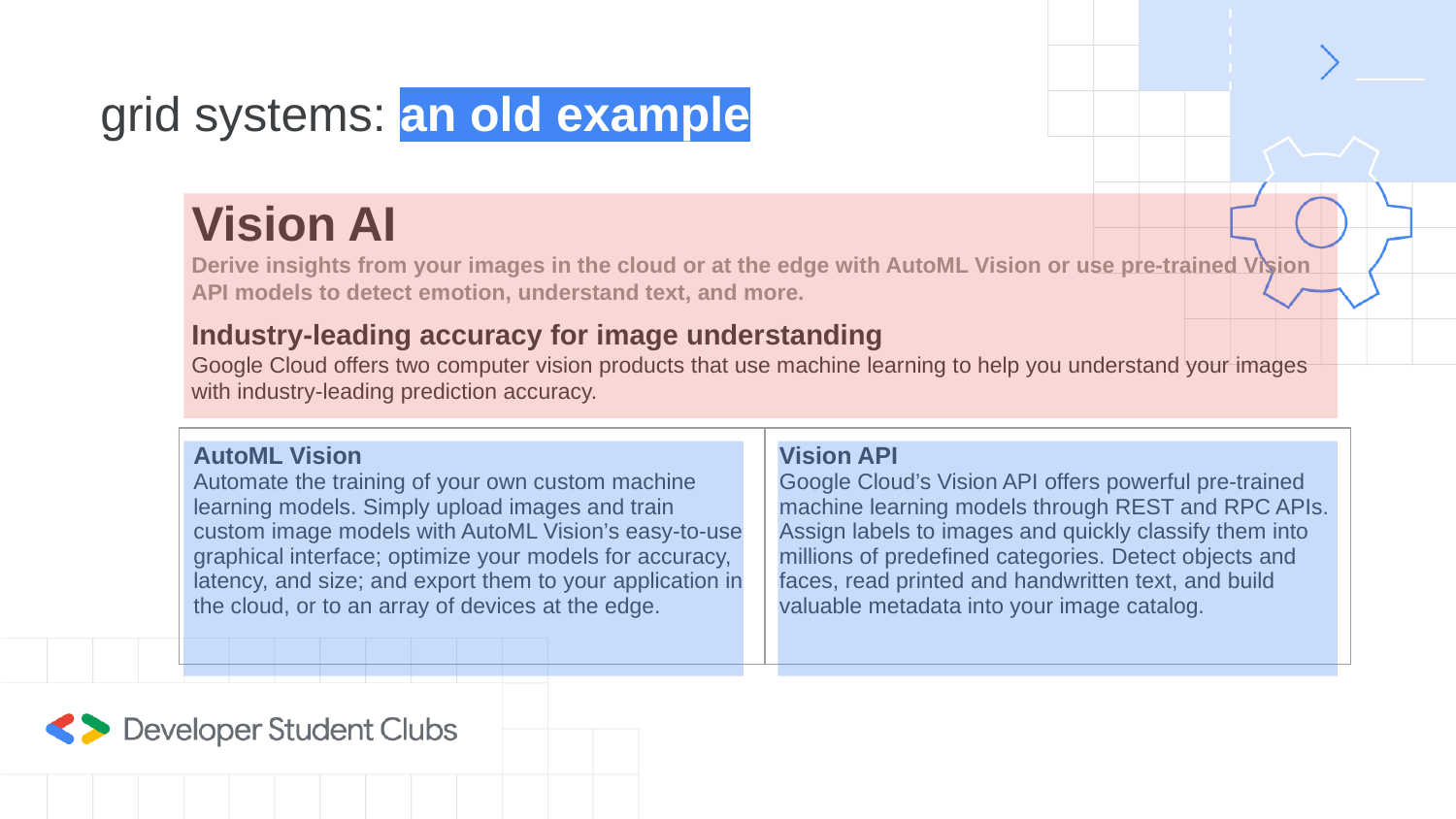

grid systems: an old example
Vision AI
Derive insights from your images in the cloud or at the edge with AutoML Vision or use pre-trained Vision API models to detect emotion, understand text, and more.
Industry-leading accuracy for image understanding
Google Cloud offers two computer vision products that use machine learning to help you understand your images with industry-leading prediction accuracy.

| AutoML Vision Automate the training of your own custom machine learning models. Simply upload images and train custom image models with AutoML Vision’s easy-to-use graphical interface; optimize your models for accuracy, latency, and size; and export them to your application in the cloud, or to an array of devices at the edge. | Vision API Google Cloud’s Vision API offers powerful pre-trained machine learning models through REST and RPC APIs. Assign labels to images and quickly classify them into millions of predefined categories. Detect objects and faces, read printed and handwritten text, and build valuable metadata into your image catalog. |
| --- | --- |